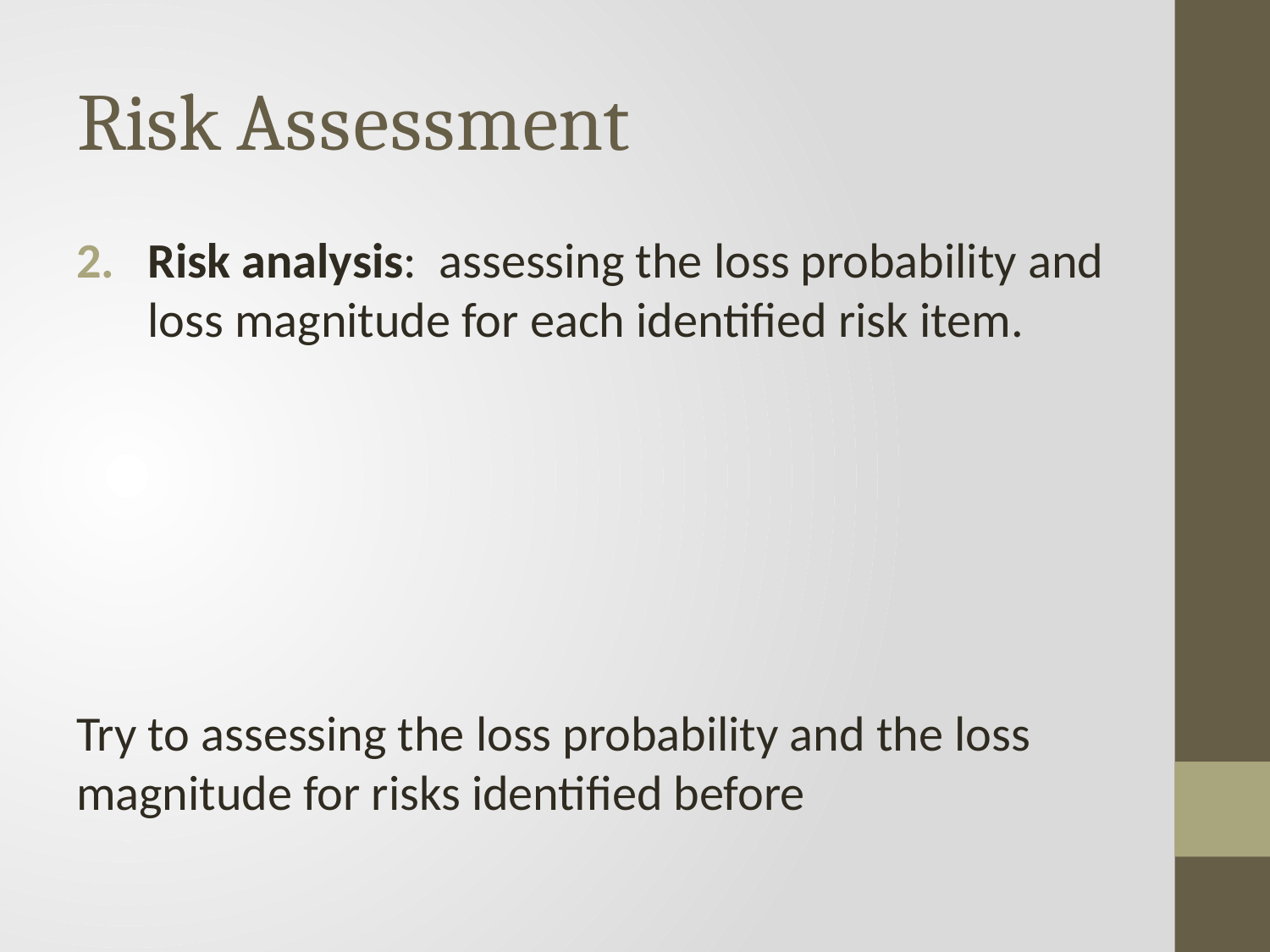

# Risk Assessment
Risk analysis:  assessing the loss probability and loss magnitude for each identified risk item.

Try to assessing the loss probability and the loss magnitude for risks identified before